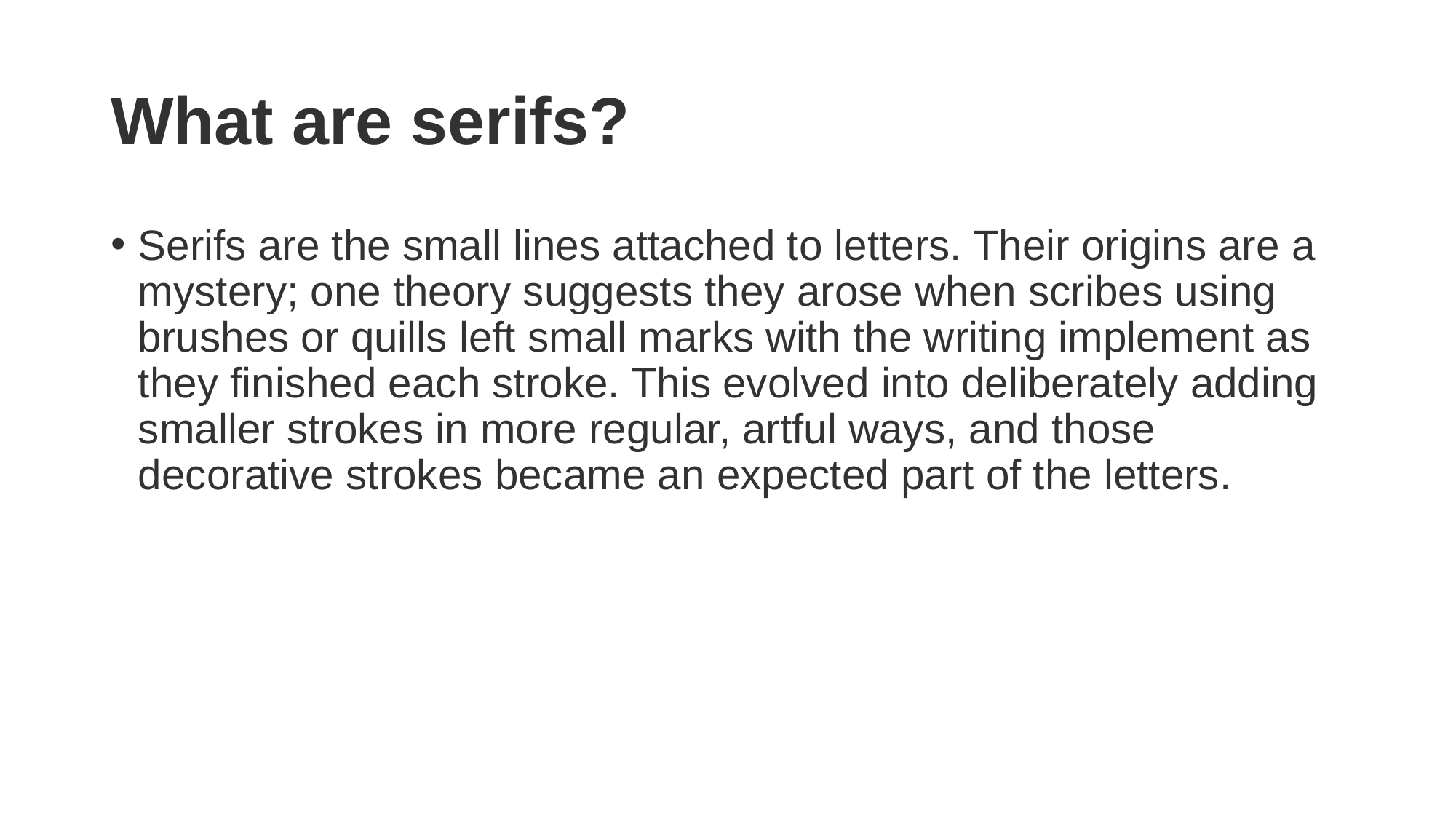

# What are serifs?
Serifs are the small lines attached to letters. Their origins are a mystery; one theory suggests they arose when scribes using brushes or quills left small marks with the writing implement as they finished each stroke. This evolved into deliberately adding smaller strokes in more regular, artful ways, and those decorative strokes became an expected part of the letters.